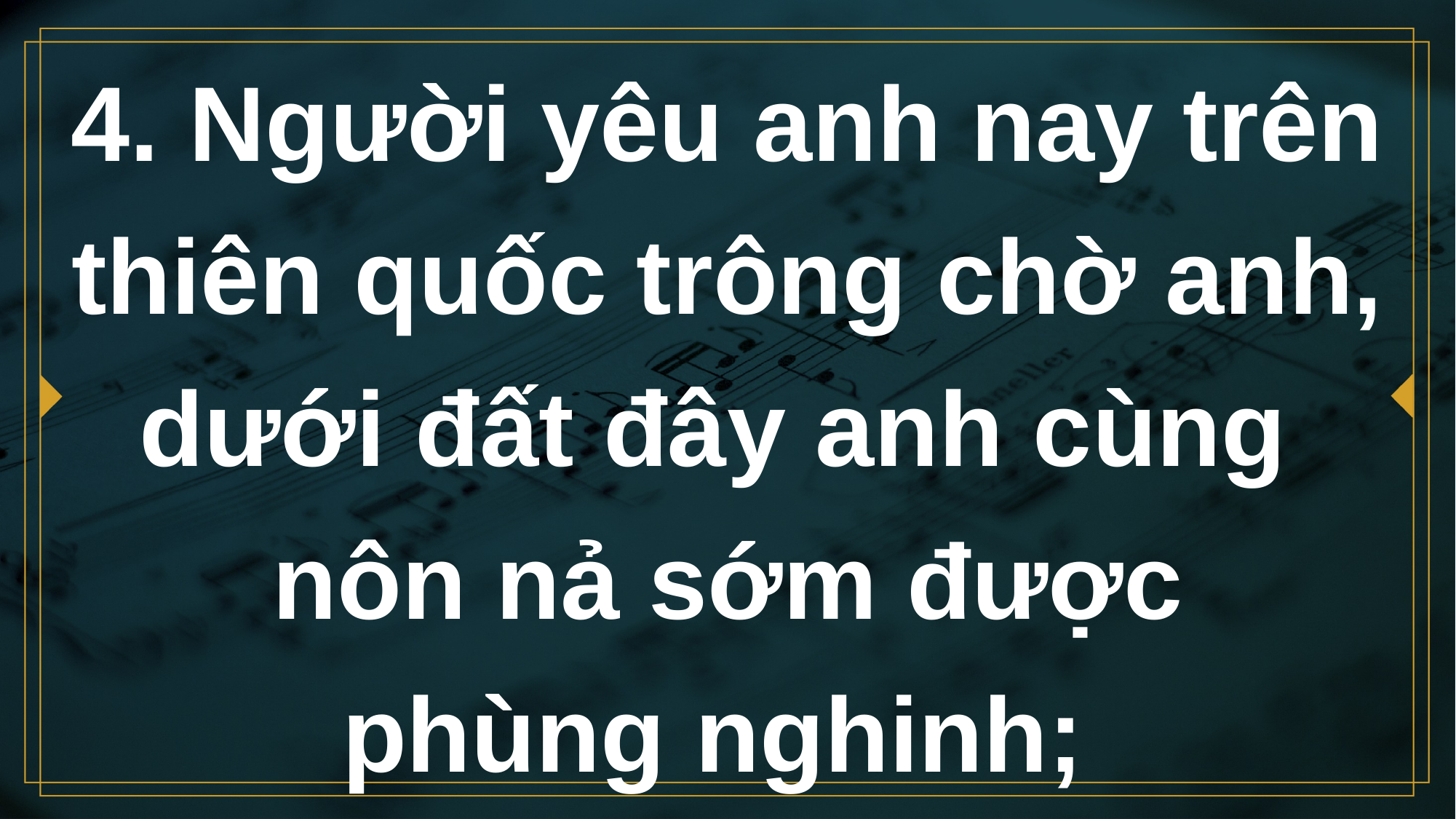

# 4. Người yêu anh nay trên thiên quốc trông chờ anh, dưới đất đây anh cùng nôn nả sớm được phùng nghinh;